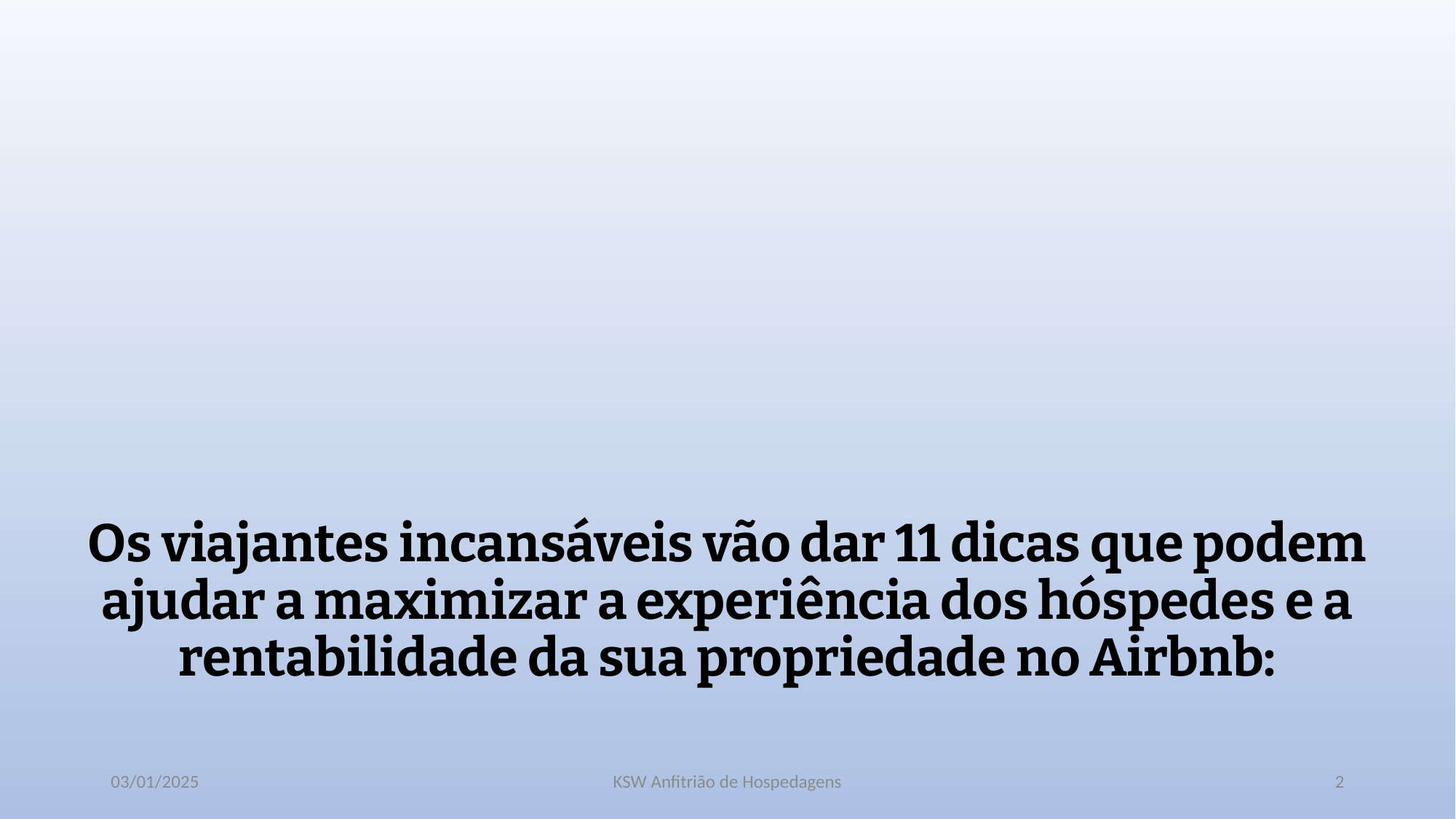

# Os viajantes incansáveis vão dar 11 dicas que podem ajudar a maximizar a experiência dos hóspedes e a rentabilidade da sua propriedade no Airbnb:
03/01/2025
KSW Anfitrião de Hospedagens
2